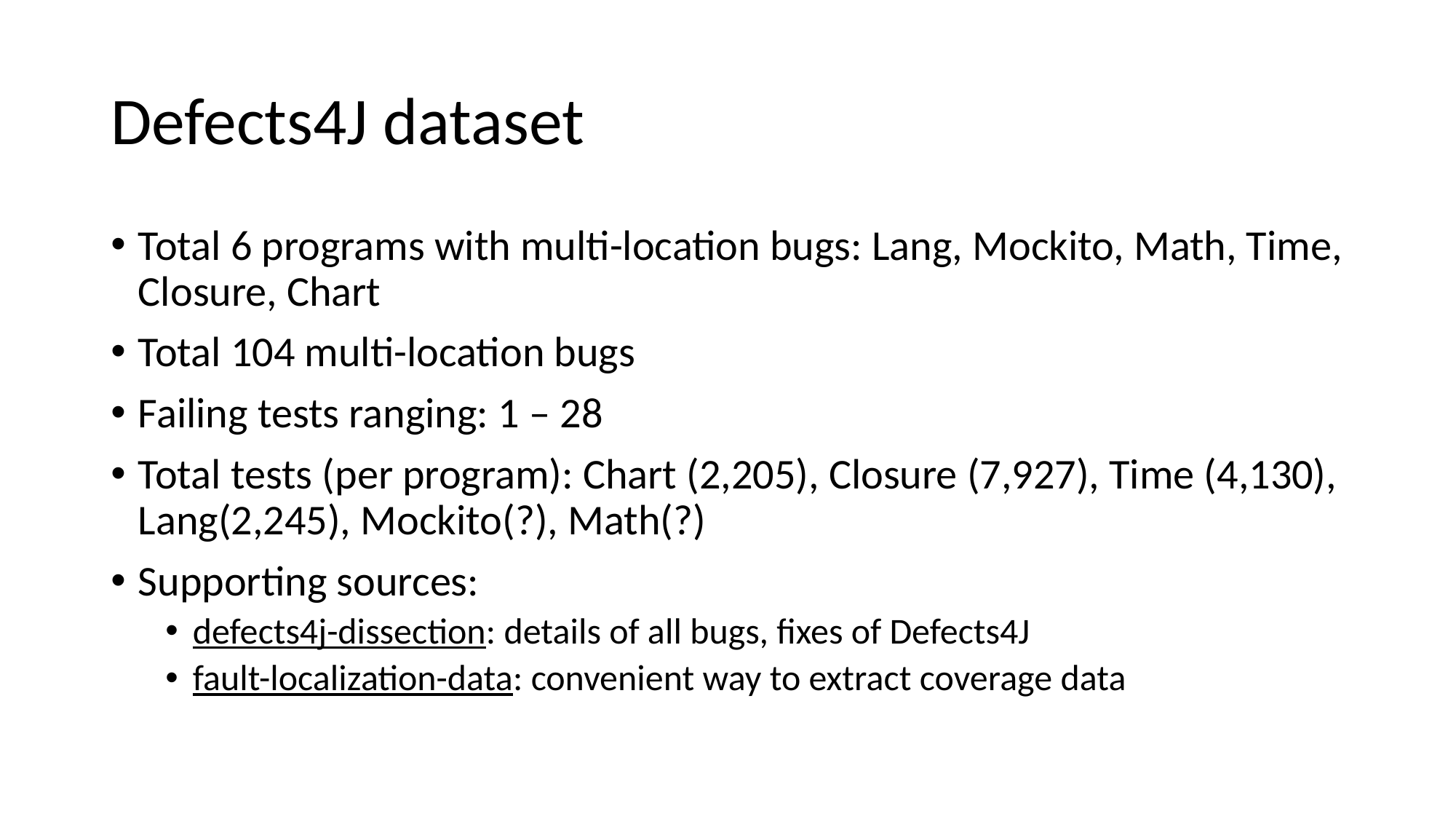

# Defects4J dataset
Total 6 programs with multi-location bugs: Lang, Mockito, Math, Time, Closure, Chart
Total 104 multi-location bugs
Failing tests ranging: 1 – 28
Total tests (per program): Chart (2,205), Closure (7,927), Time (4,130), Lang(2,245), Mockito(?), Math(?)
Supporting sources:
defects4j-dissection: details of all bugs, fixes of Defects4J
fault-localization-data: convenient way to extract coverage data